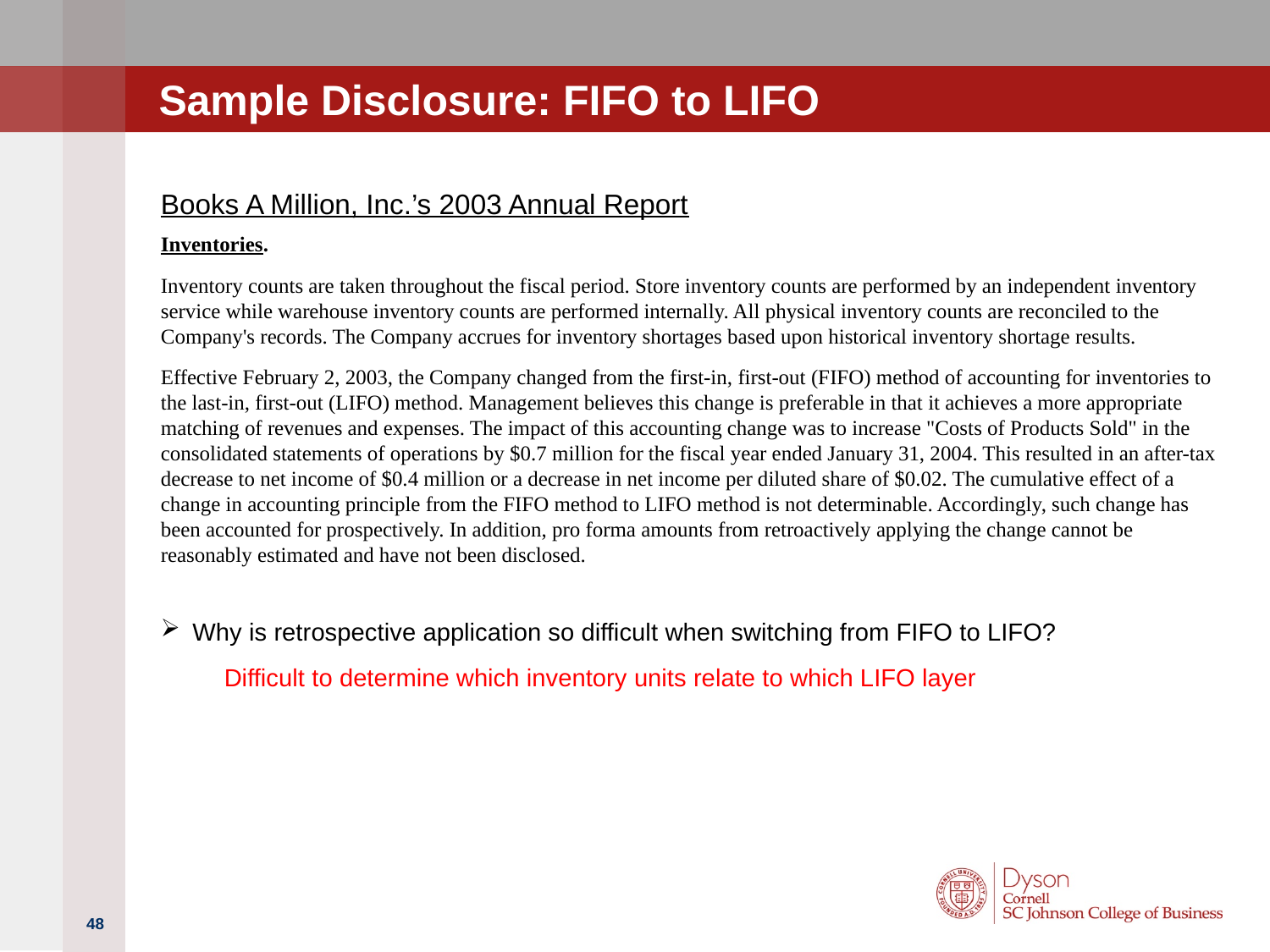

# Sample Disclosure: FIFO to LIFO
Books A Million, Inc.’s 2003 Annual Report
Inventories.
Inventory counts are taken throughout the fiscal period. Store inventory counts are performed by an independent inventory service while warehouse inventory counts are performed internally. All physical inventory counts are reconciled to the Company's records. The Company accrues for inventory shortages based upon historical inventory shortage results.
Effective February 2, 2003, the Company changed from the first-in, first-out (FIFO) method of accounting for inventories to the last-in, first-out (LIFO) method. Management believes this change is preferable in that it achieves a more appropriate matching of revenues and expenses. The impact of this accounting change was to increase "Costs of Products Sold" in the consolidated statements of operations by $0.7 million for the fiscal year ended January 31, 2004. This resulted in an after-tax decrease to net income of $0.4 million or a decrease in net income per diluted share of $0.02. The cumulative effect of a change in accounting principle from the FIFO method to LIFO method is not determinable. Accordingly, such change has been accounted for prospectively. In addition, pro forma amounts from retroactively applying the change cannot be reasonably estimated and have not been disclosed.

Why is retrospective application so difficult when switching from FIFO to LIFO?

Difficult to determine which inventory units relate to which LIFO layer
48